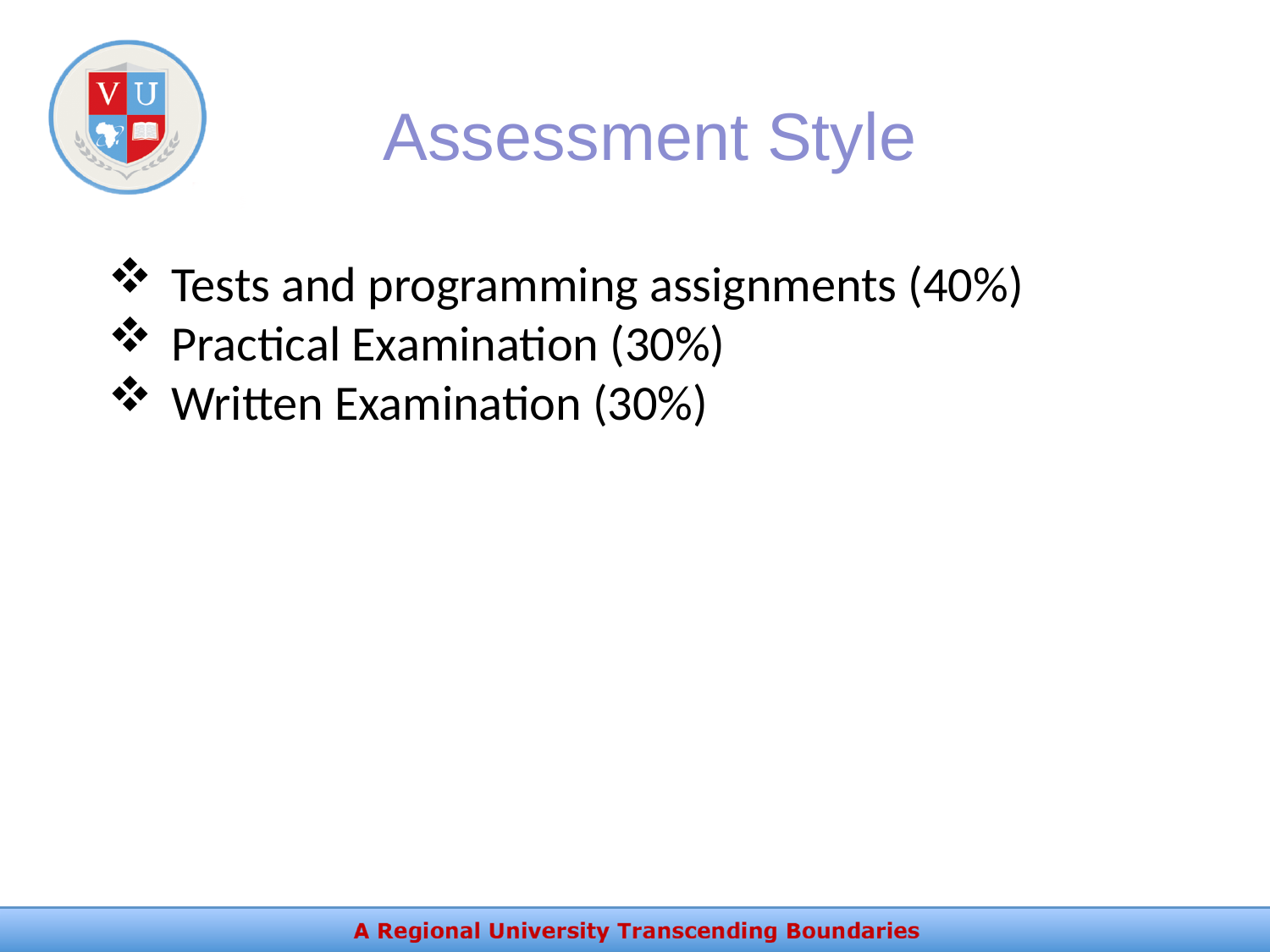

Assessment Style
Tests and programming assignments (40%)
Practical Examination (30%)
Written Examination (30%)